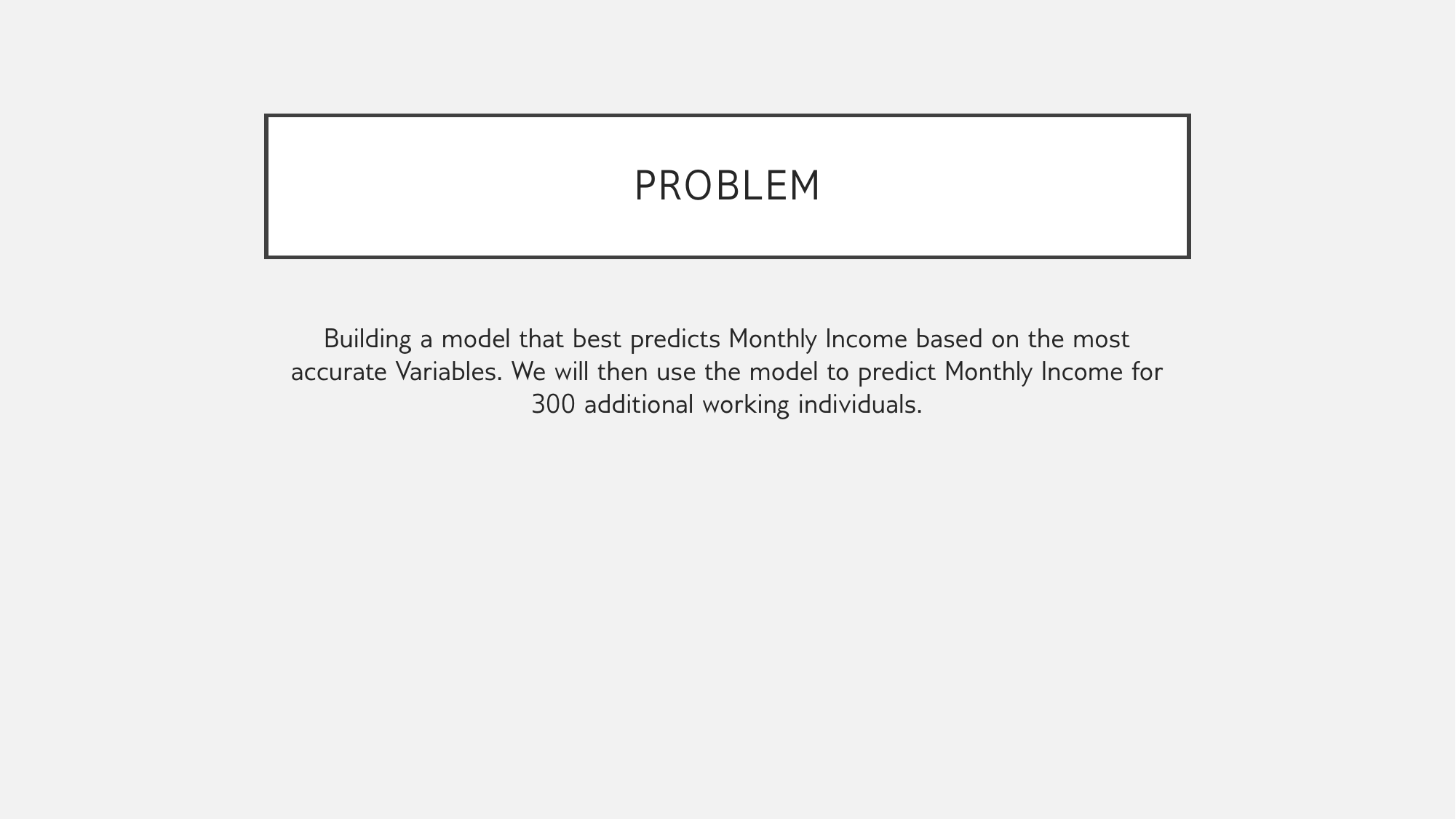

# Problem
Building a model that best predicts Monthly Income based on the most accurate Variables. We will then use the model to predict Monthly Income for 300 additional working individuals.